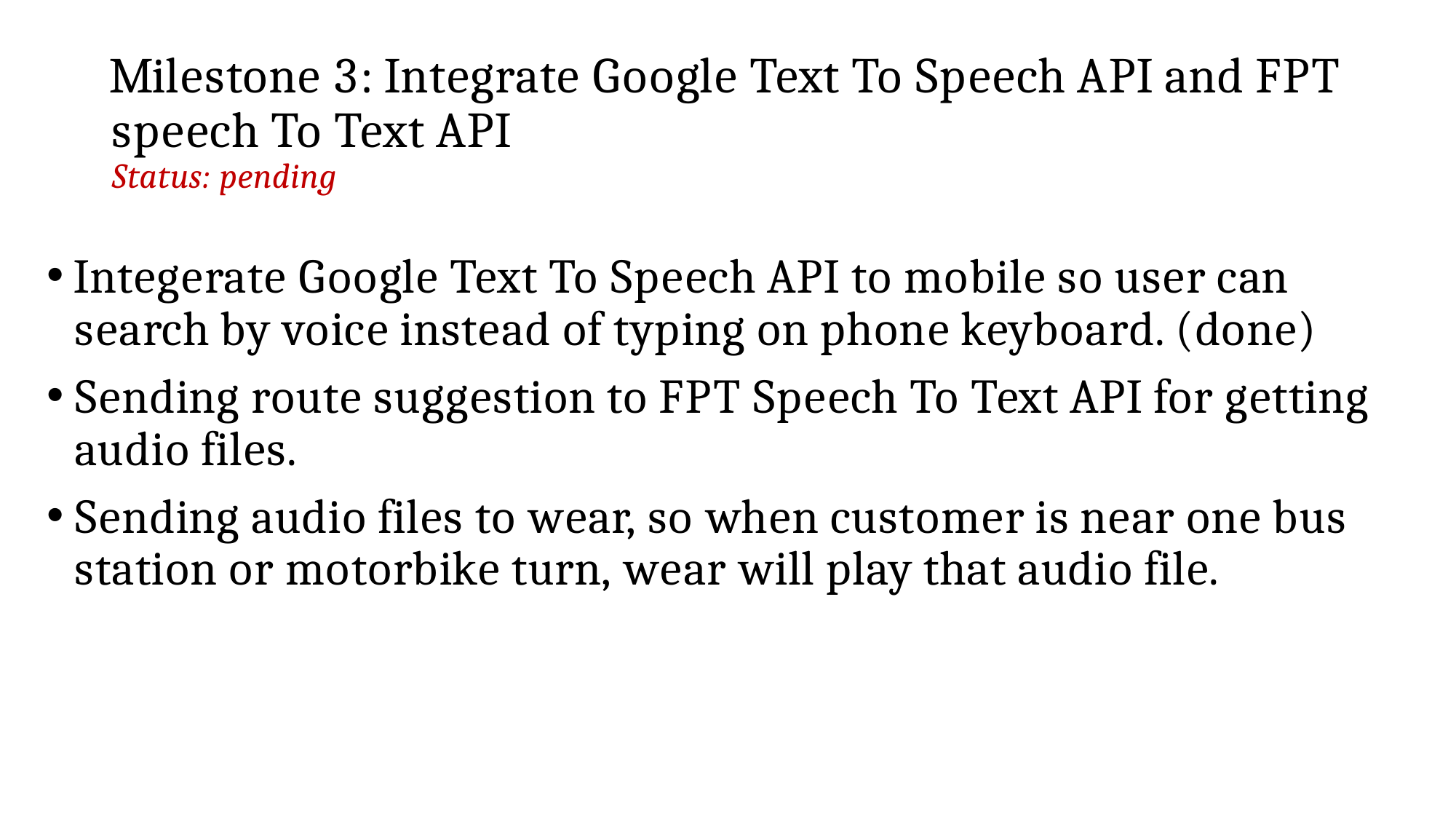

# Milestone 3: Integrate Google Text To Speech API and FPT speech To Text API Status: pending
Integerate Google Text To Speech API to mobile so user can search by voice instead of typing on phone keyboard. (done)
Sending route suggestion to FPT Speech To Text API for getting audio files.
Sending audio files to wear, so when customer is near one bus station or motorbike turn, wear will play that audio file.